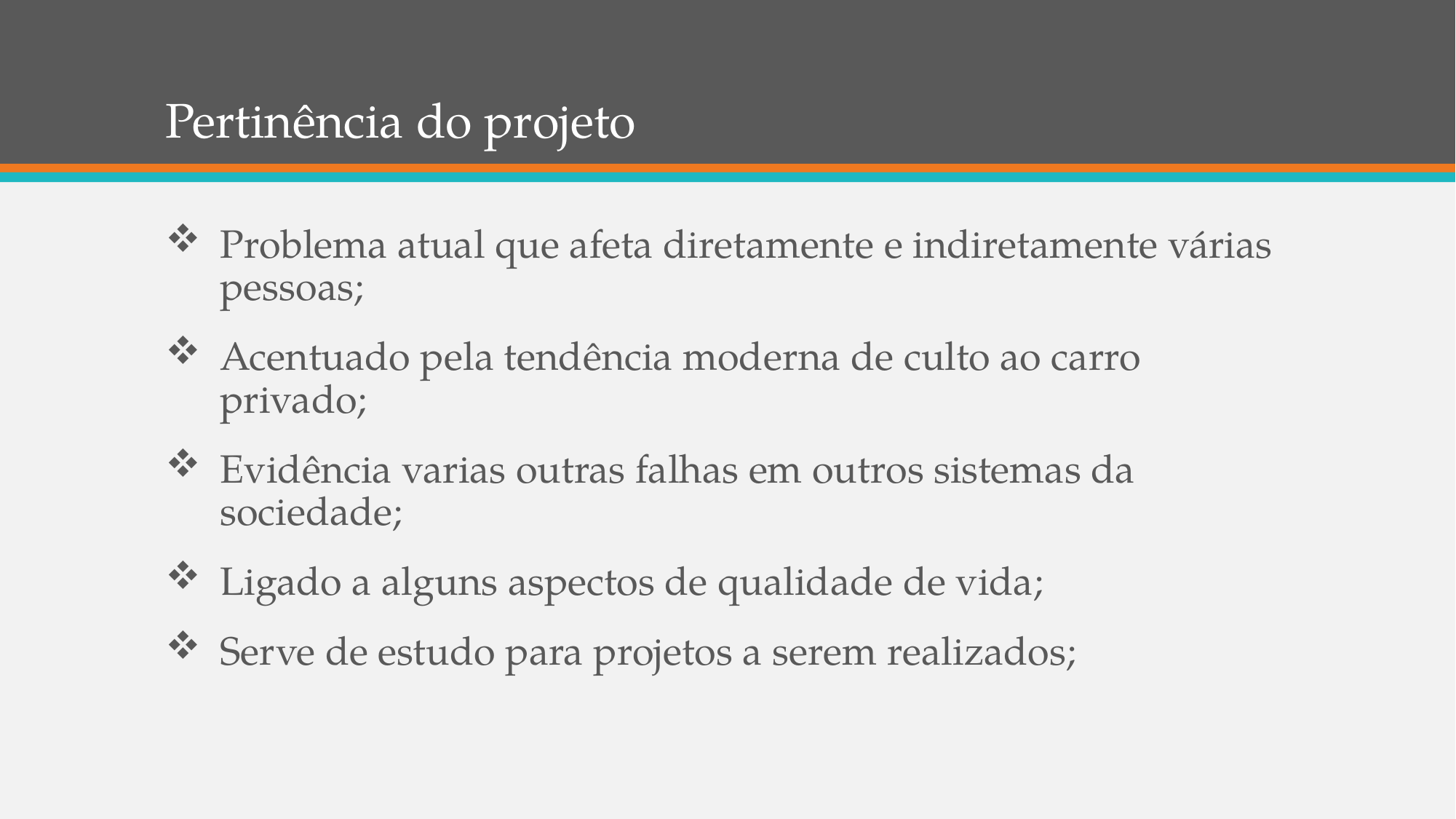

# Pertinência do projeto
Problema atual que afeta diretamente e indiretamente várias pessoas;
Acentuado pela tendência moderna de culto ao carro privado;
Evidência varias outras falhas em outros sistemas da sociedade;
Ligado a alguns aspectos de qualidade de vida;
Serve de estudo para projetos a serem realizados;